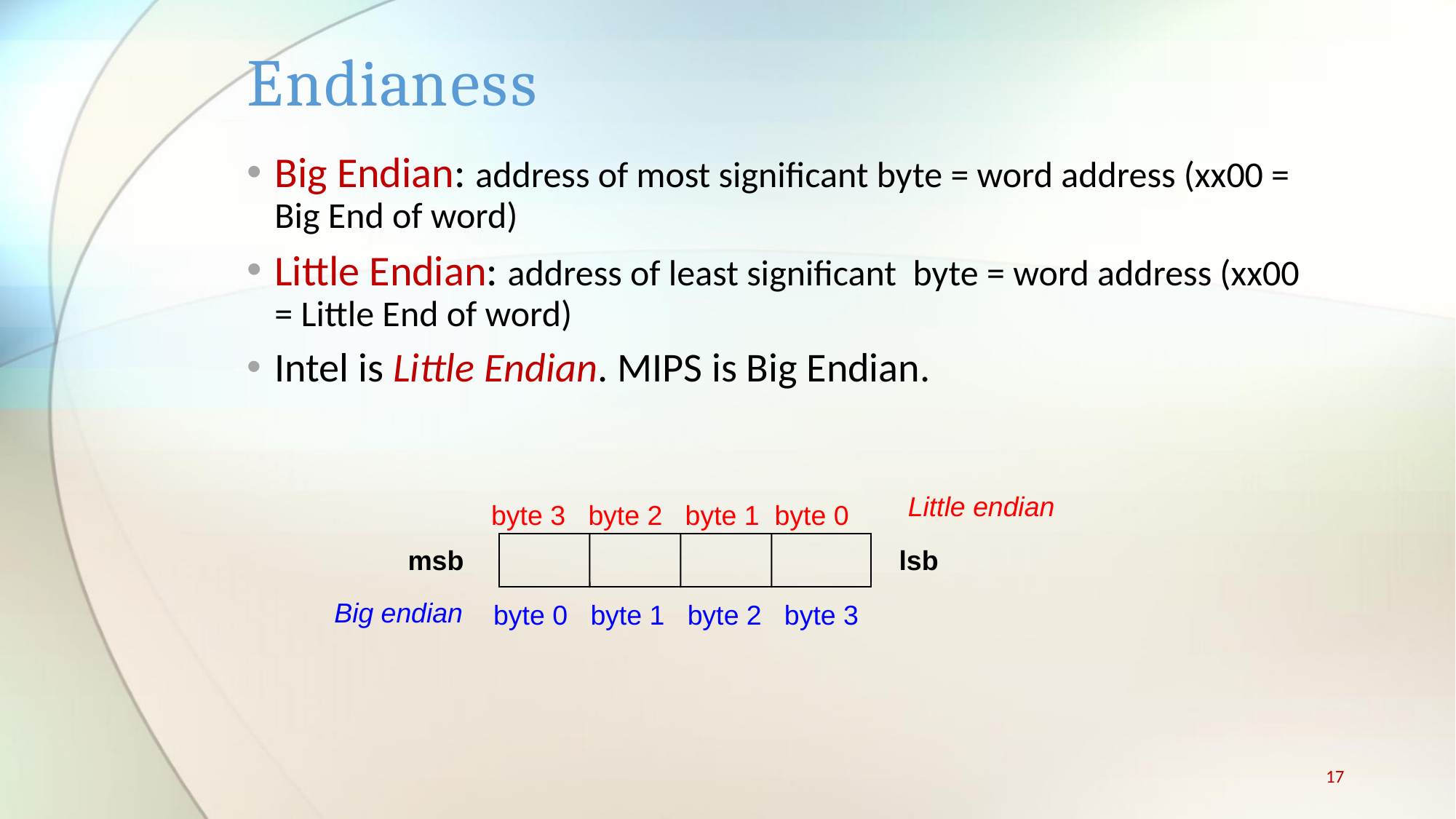

# Endianess
Big Endian: address of most significant byte = word address (xx00 = Big End of word)
Little Endian: address of least significant  byte = word address (xx00 = Little End of word)
Intel is Little Endian. MIPS is Big Endian.

Little endian
byte 3   byte 2   byte 1  byte 0

msb
lsb
Big endian
byte 0   byte 1   byte 2   byte 3
17